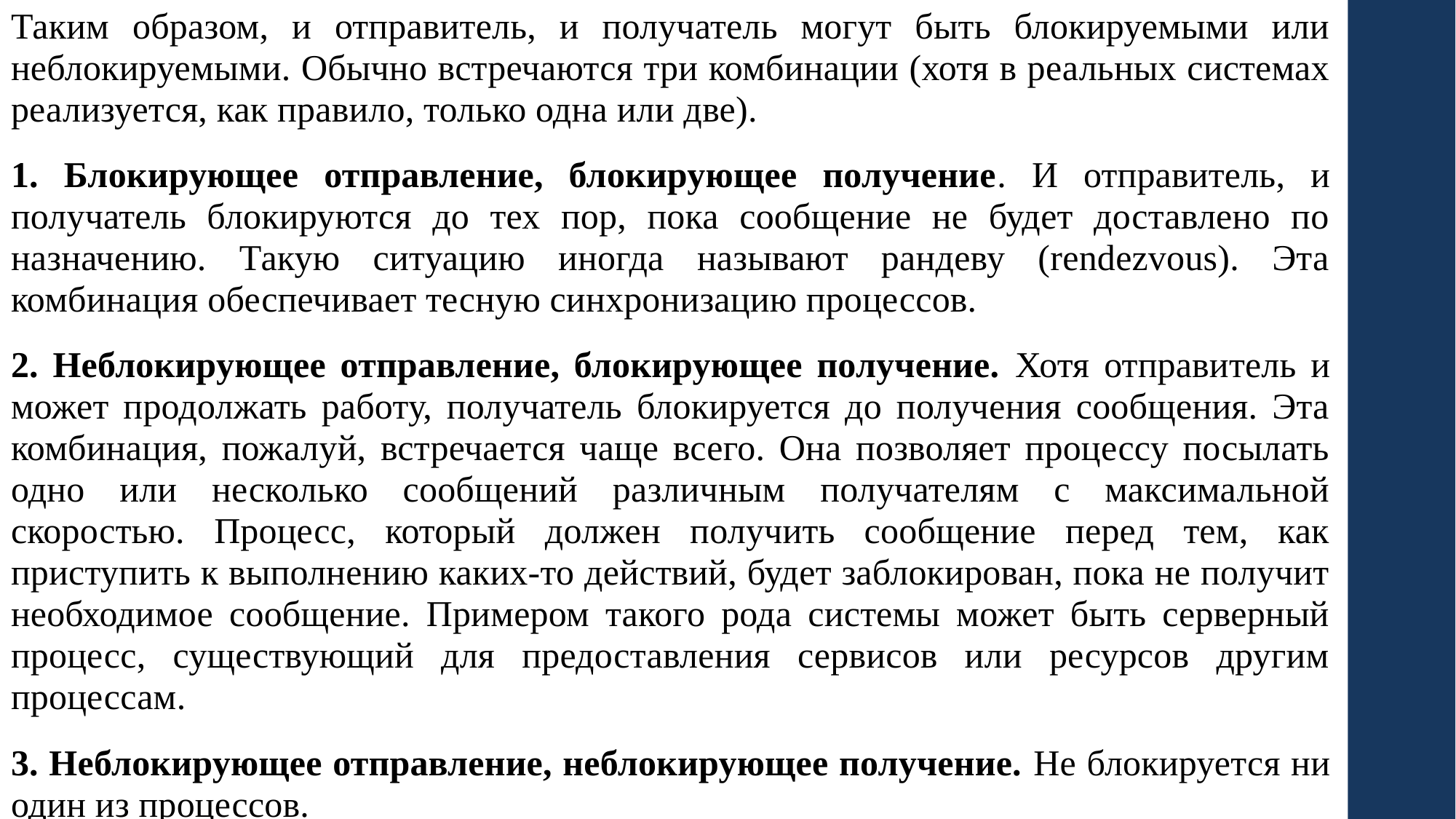

Таким образом, и отправитель, и получатель могут быть блокируемыми или неблокируемыми. Обычно встречаются три комбинации (хотя в реальных системах реализуется, как правило, только одна или две).
1. Блокирующее отправление, блокирующее получение. И отправитель, и получатель блокируются до тех пор, пока сообщение не будет доставлено по назначению. Такую ситуацию иногда называют рандеву (rendezvous). Эта комбинация обеспечивает тесную синхронизацию процессов.
2. Неблокирующее отправление, блокирующее получение. Хотя отправитель и может продолжать работу, получатель блокируется до получения сообщения. Эта комбинация, пожалуй, встречается чаще всего. Она позволяет процессу посылать одно или несколько сообщений различным получателям с максимальной скоростью. Процесс, который должен получить сообщение перед тем, как приступить к выполнению каких-то действий, будет заблокирован, пока не получит необходимое сообщение. Примером такого рода системы может быть серверный процесс, существующий для предоставления сервисов или ресурсов другим процессам.
3. Неблокирующее отправление, неблокирующее получение. Не блокируется ни один из процессов.